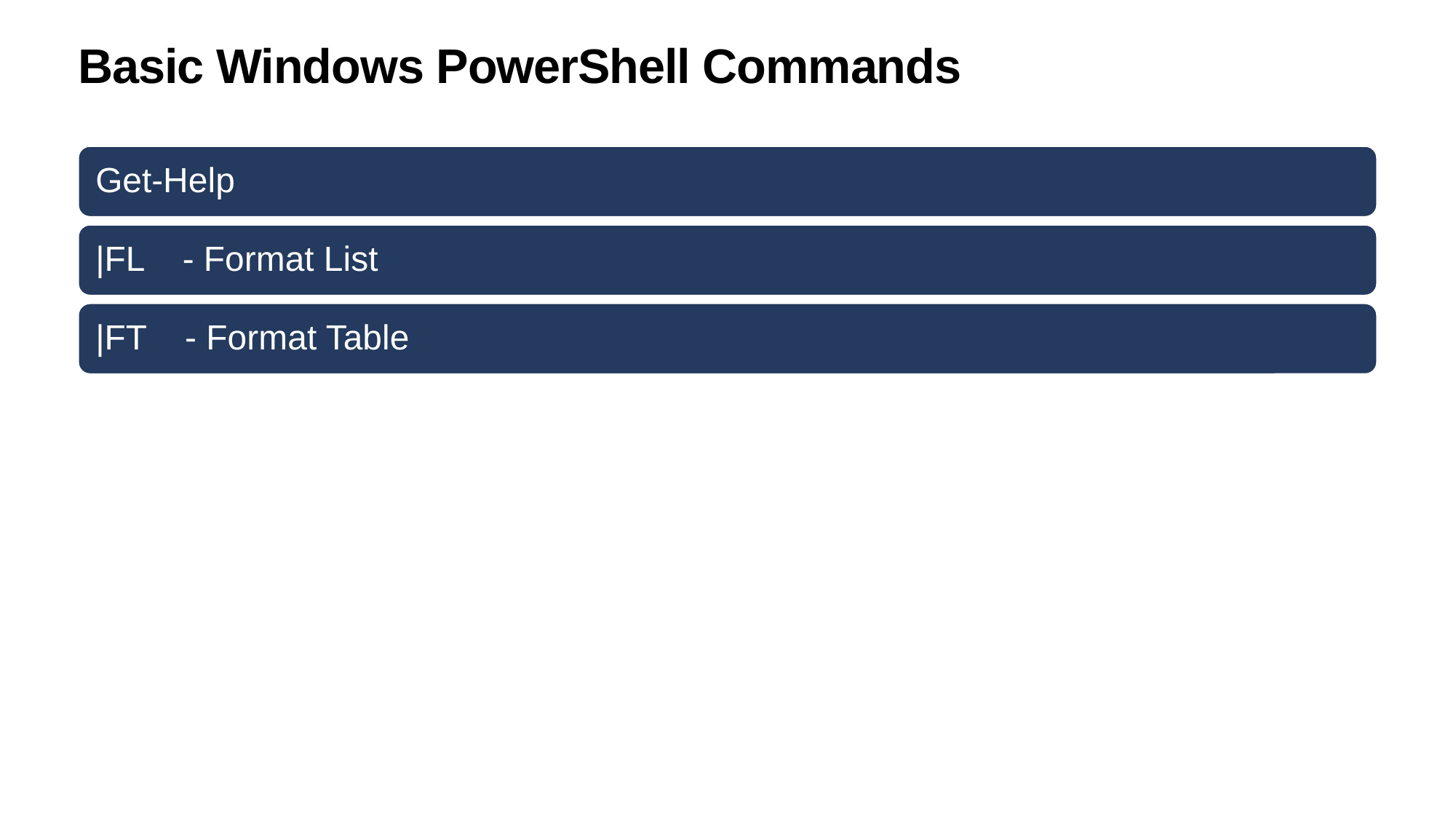

# Basic Windows PowerShell Commands
Get-Help
|FL    - Format List
|FT    - Format Table